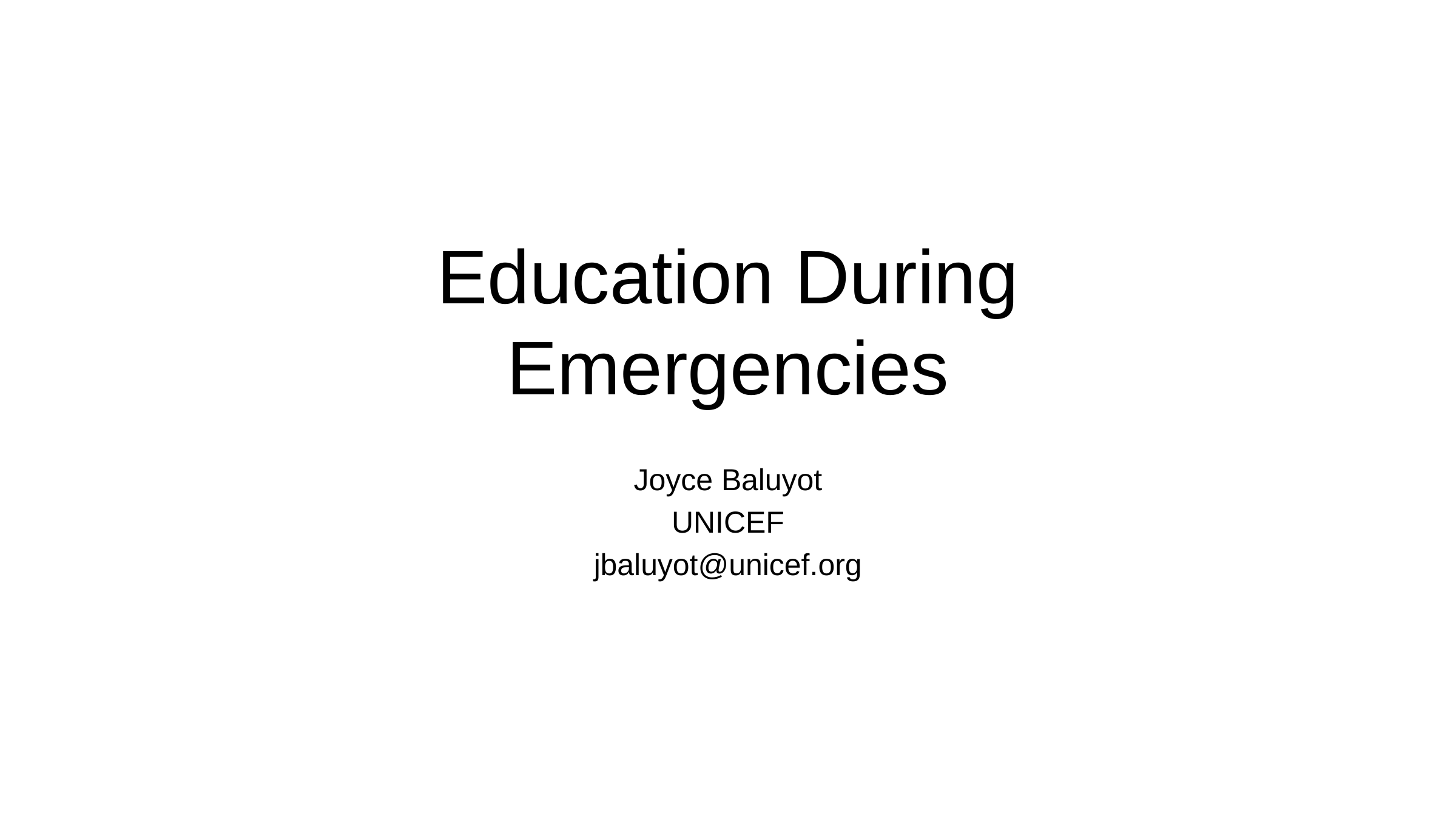

# Education During Emergencies
Joyce Baluyot
UNICEF
jbaluyot@unicef.org